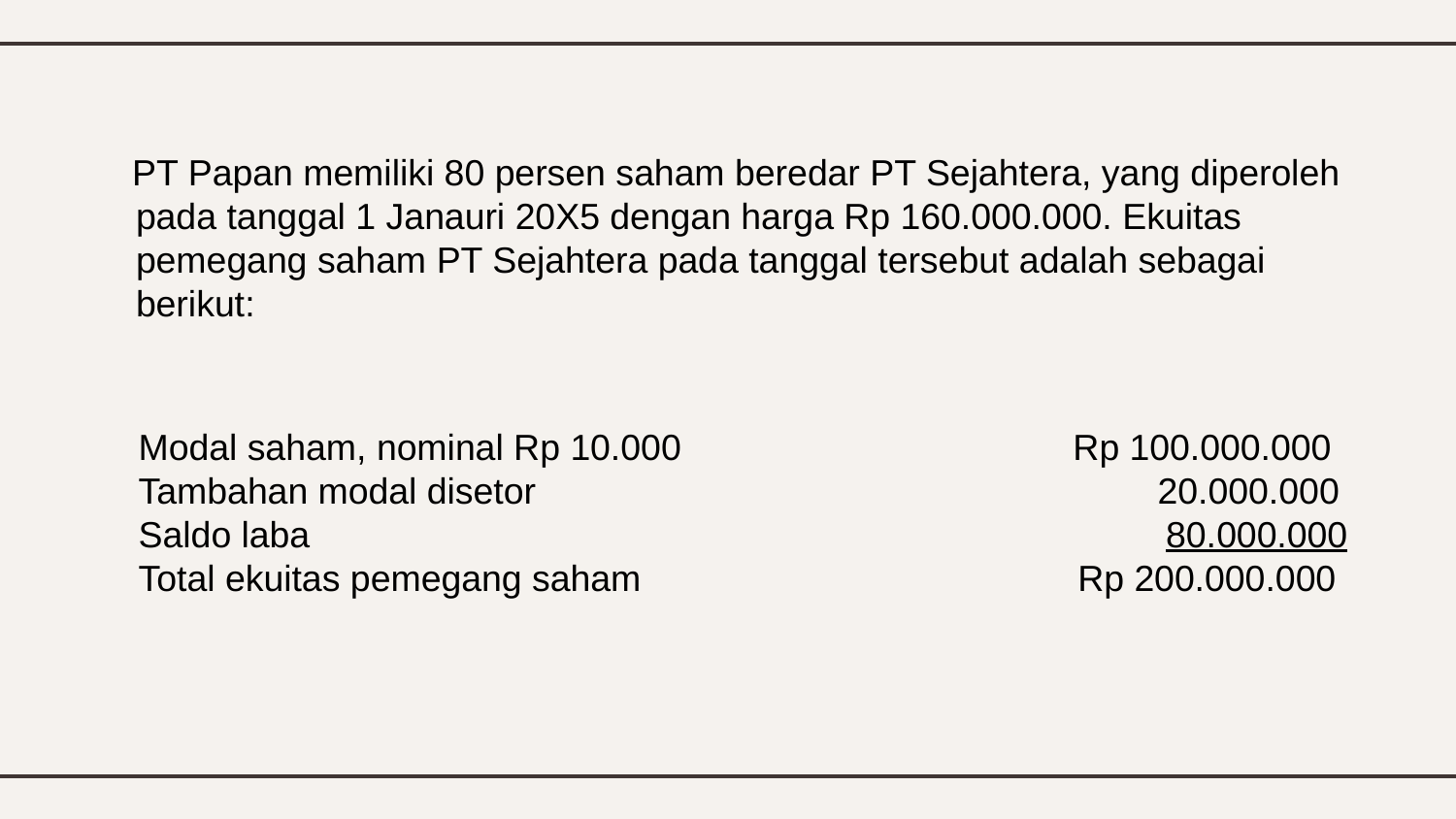

PT Papan memiliki 80 persen saham beredar PT Sejahtera, yang diperoleh pada tanggal 1 Janauri 20X5 dengan harga Rp 160.000.000. Ekuitas pemegang saham PT Sejahtera pada tanggal tersebut adalah sebagai berikut:
# Modal saham, nominal Rp 10.000 			      Rp 100.000.000 Tambahan modal disetor 					20.000.000 Saldo laba                                                                                    80.000.000 Total ekuitas pemegang saham                                           Rp 200.000.000